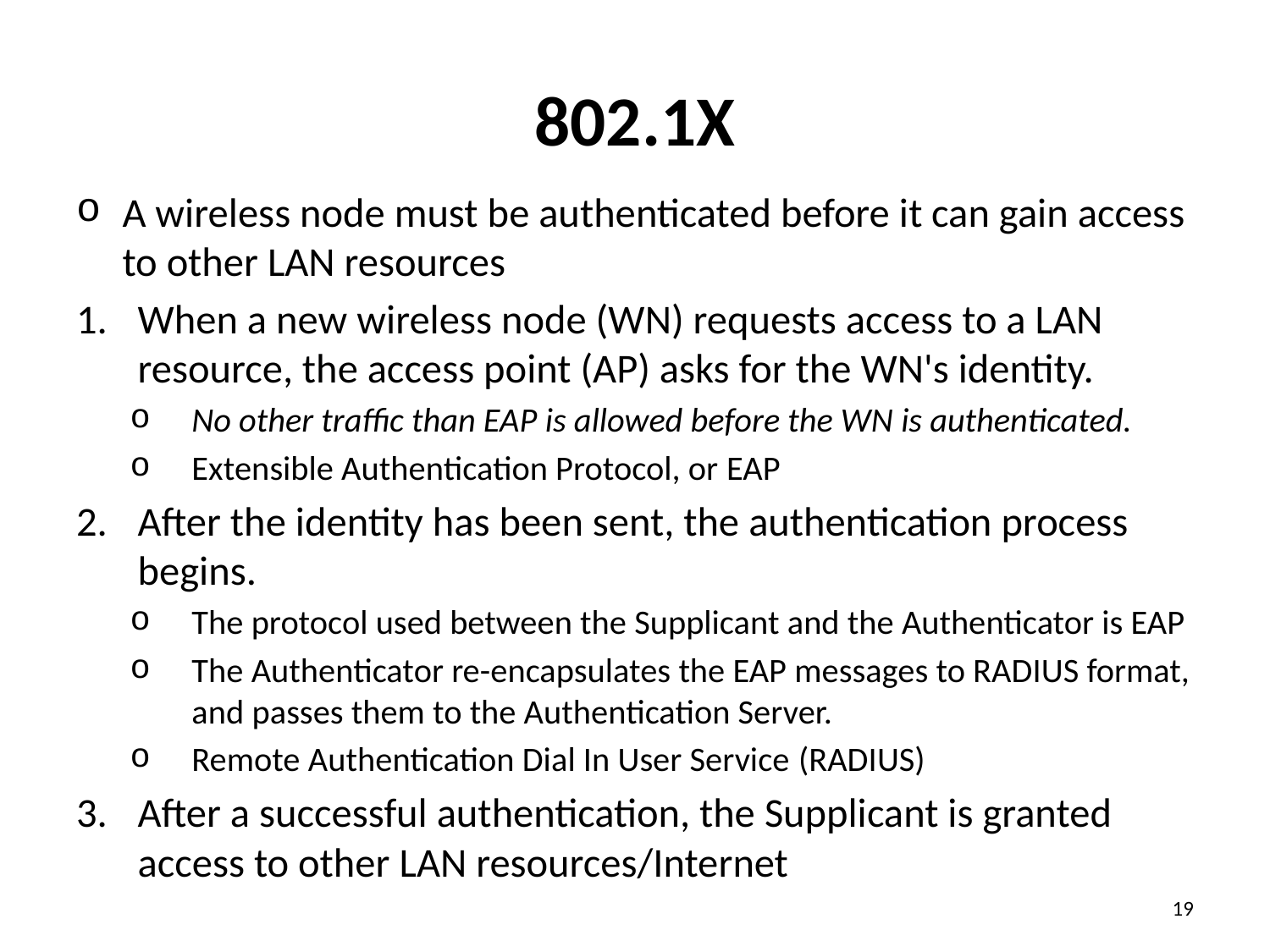

# 802.1x
A wireless node must be authenticated before it can gain access to other LAN resources
When a new wireless node (WN) requests access to a LAN resource, the access point (AP) asks for the WN's identity.
No other traffic than EAP is allowed before the WN is authenticated.
Extensible Authentication Protocol, or EAP
After the identity has been sent, the authentication process begins.
The protocol used between the Supplicant and the Authenticator is EAP
The Authenticator re-encapsulates the EAP messages to RADIUS format, and passes them to the Authentication Server.
Remote Authentication Dial In User Service (RADIUS)
After a successful authentication, the Supplicant is granted access to other LAN resources/Internet
19